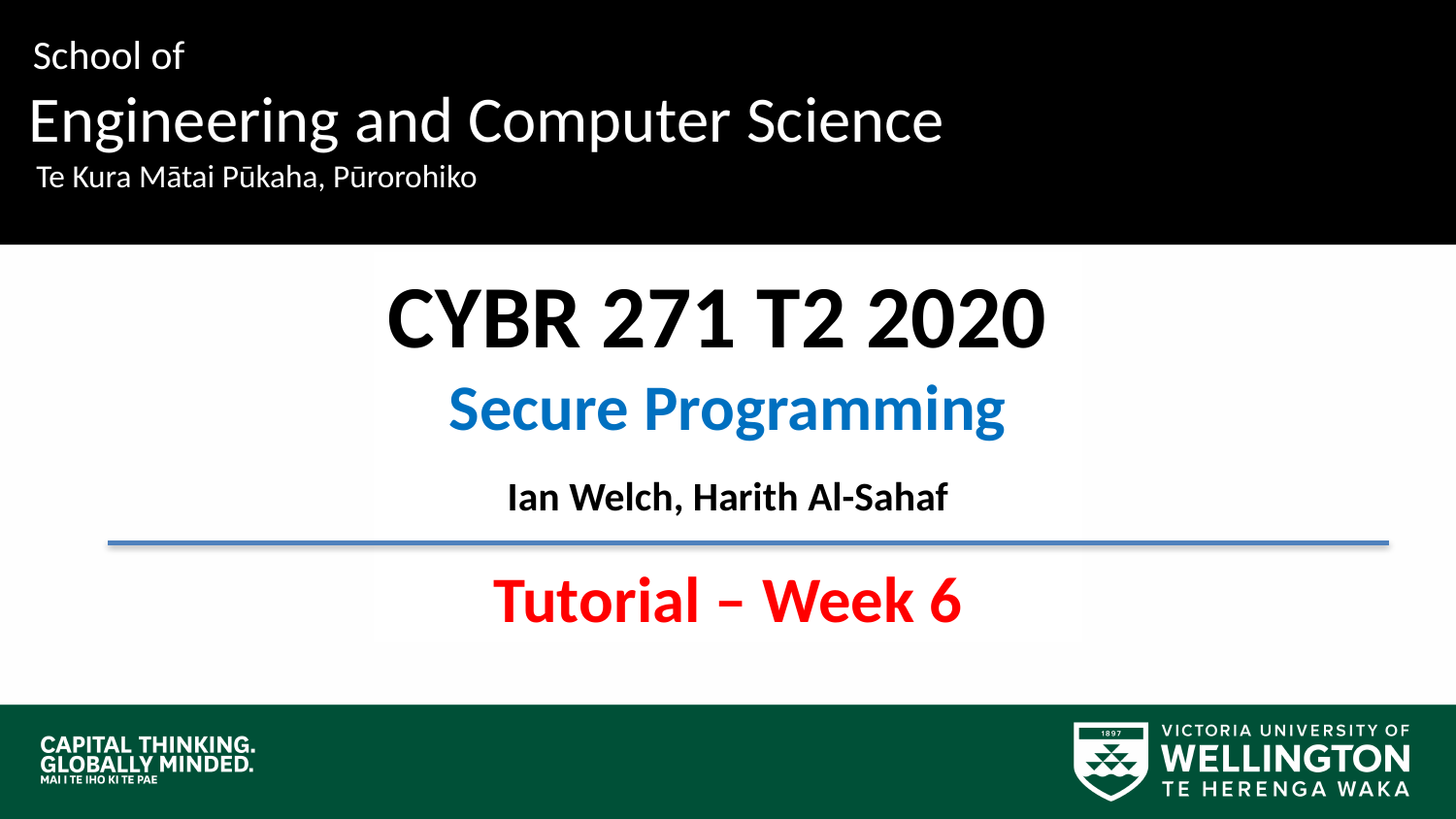

School of
 Engineering and Computer Science
   Te Kura Mātai Pūkaha, Pūrorohiko

CYBR 271 T2 2020
Secure Programming

Ian Welch, Harith Al-Sahaf

Tutorial – Week 6